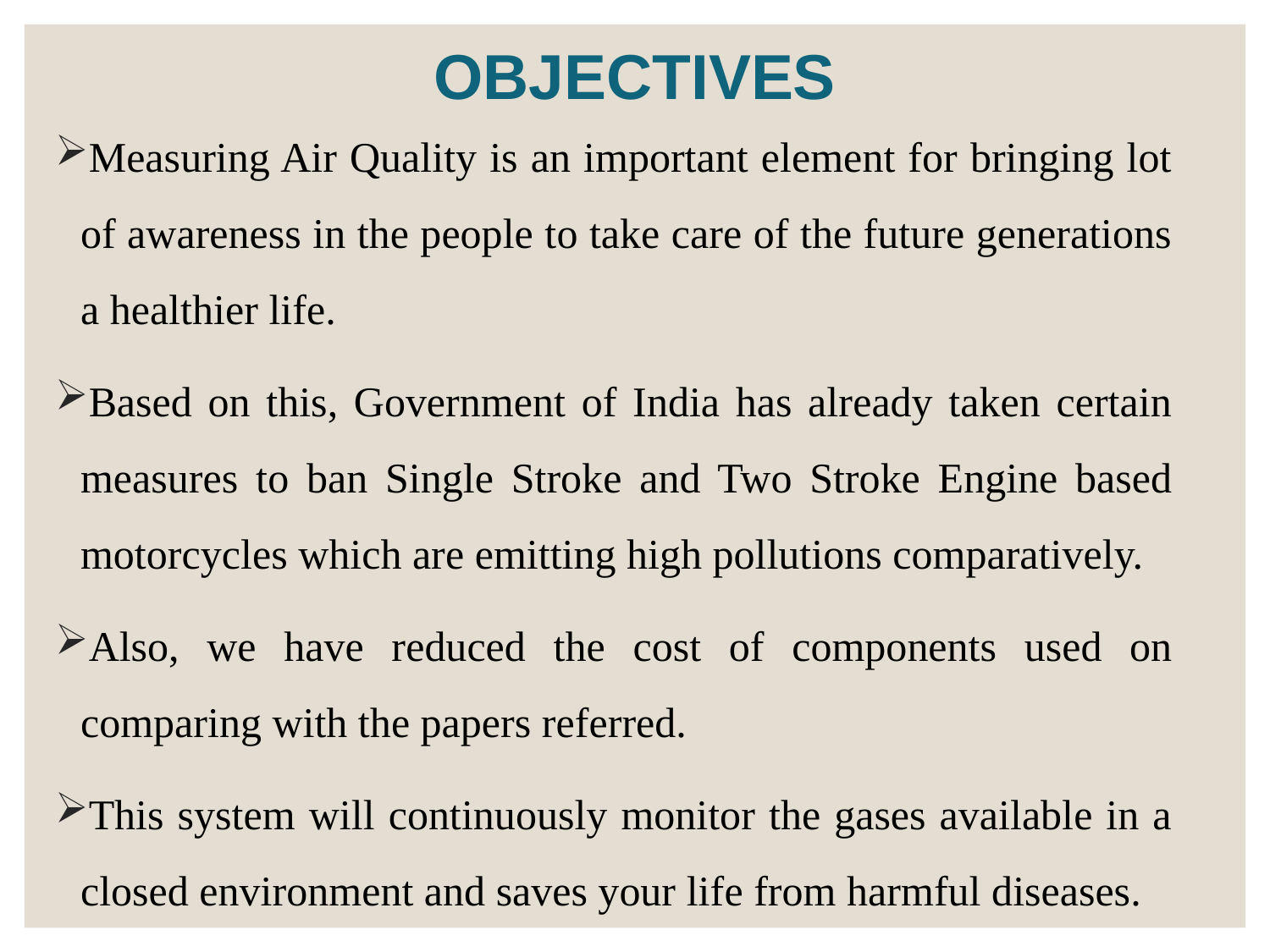

# OBJECTIVES

Measuring Air Quality is an important element for bringing lot of awareness in the people to take care of the future generations a healthier life.
Based on this, Government of India has already taken certain measures to ban Single Stroke and Two Stroke Engine based motorcycles which are emitting high pollutions comparatively.
Also, we have reduced the cost of components used on comparing with the papers referred.
This system will continuously monitor the gases available in a closed environment and saves your life from harmful diseases.